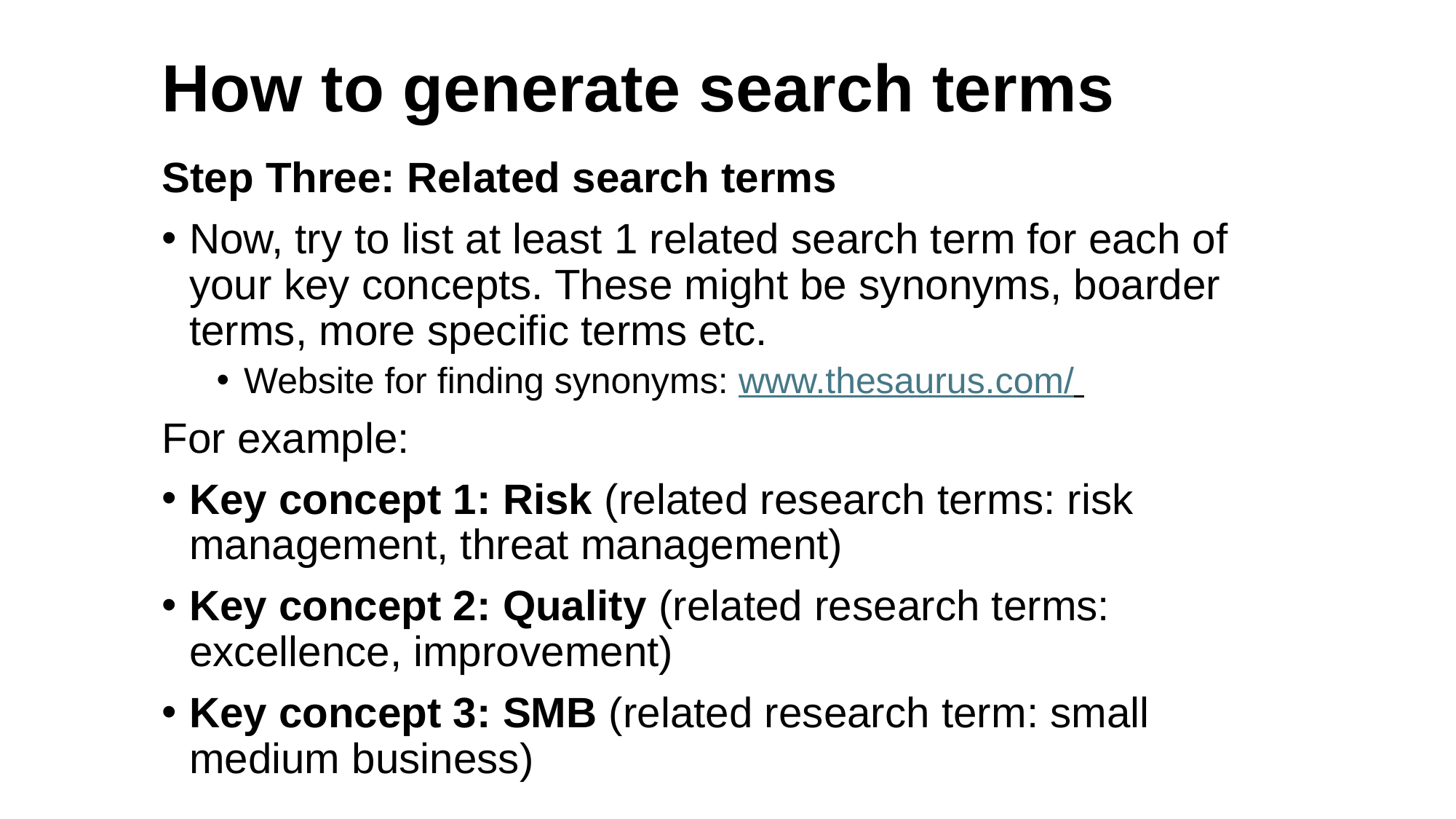

# How to generate search terms
Step Three: Related search terms
Now, try to list at least 1 related search term for each of your key concepts. These might be synonyms, boarder terms, more specific terms etc.
Website for finding synonyms: www.thesaurus.com/
For example:
Key concept 1: Risk (related research terms: risk management, threat management)
Key concept 2: Quality (related research terms: excellence, improvement)
Key concept 3: SMB (related research term: small medium business)